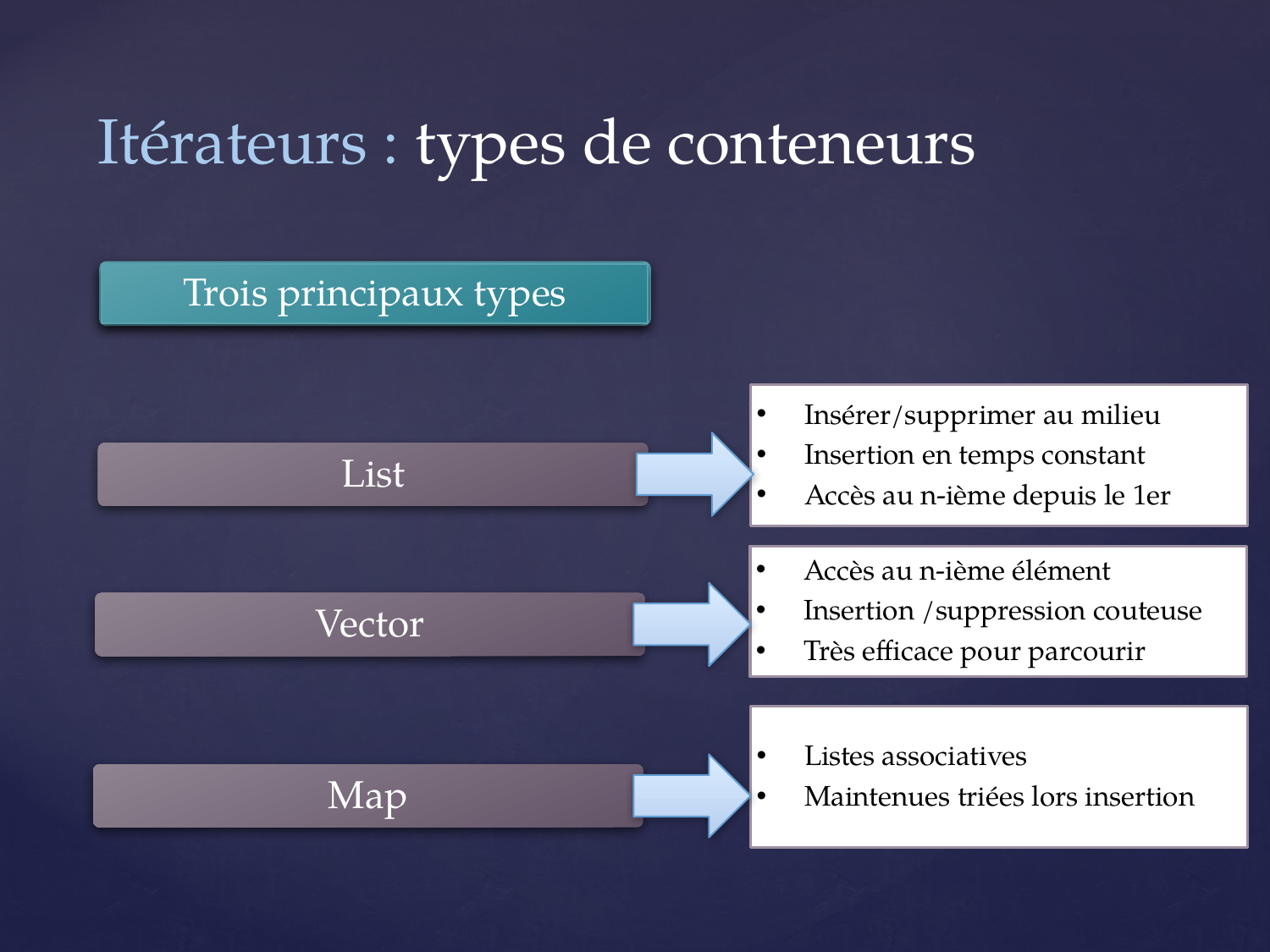

# Itérateurs : types de conteneurs

Trois principaux types
Insérer/supprimer au milieu
Insertion en temps constant
Accès au n-ième depuis le 1er

List
Accès au n-ième élément
Insertion /suppression couteuse
Très efficace pour parcourir

Vector
Listes associatives
Maintenues triées lors insertion

Map